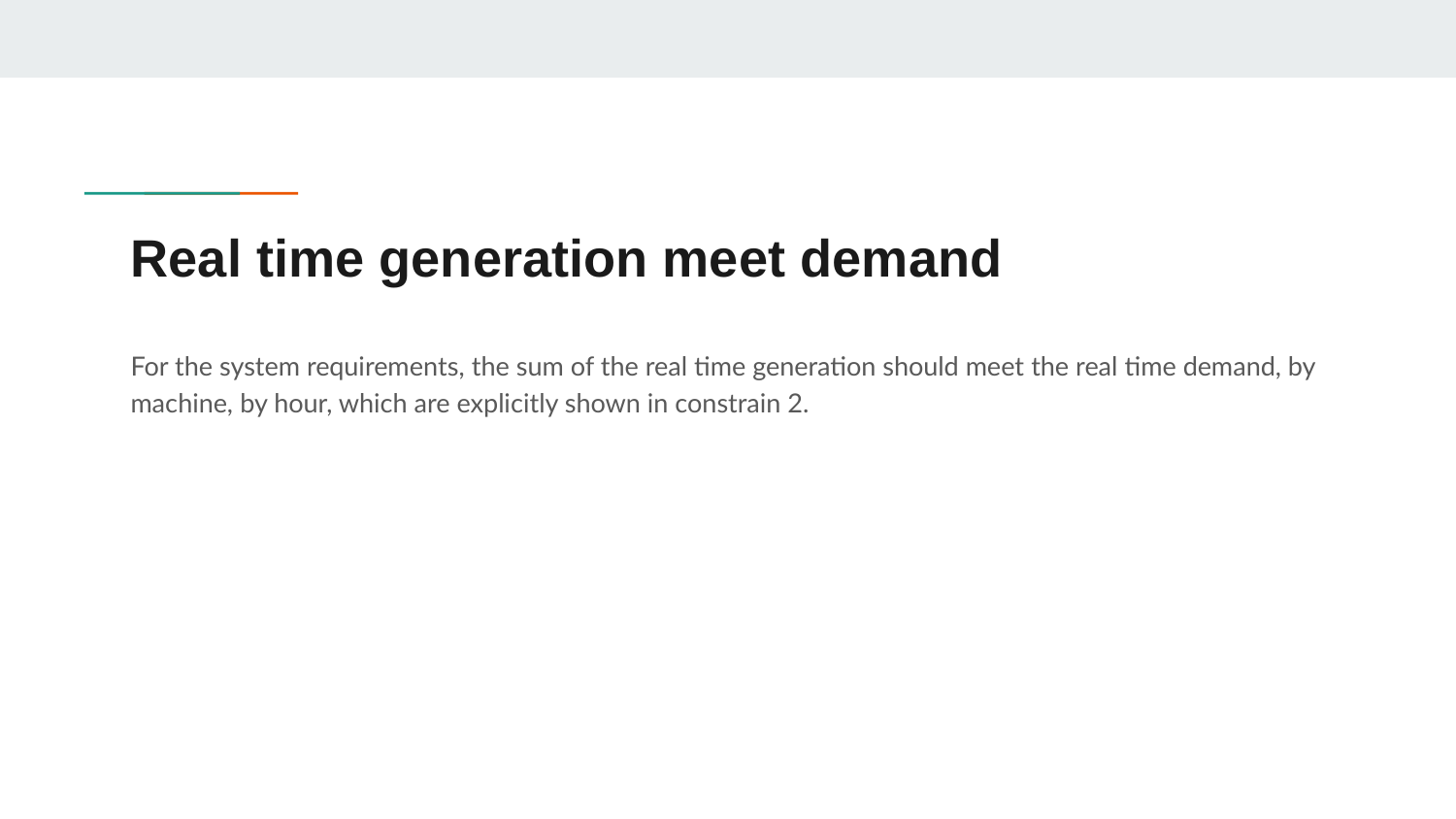

# Real time generation meet demand
For the system requirements, the sum of the real time generation should meet the real time demand, by machine, by hour, which are explicitly shown in constrain 2.